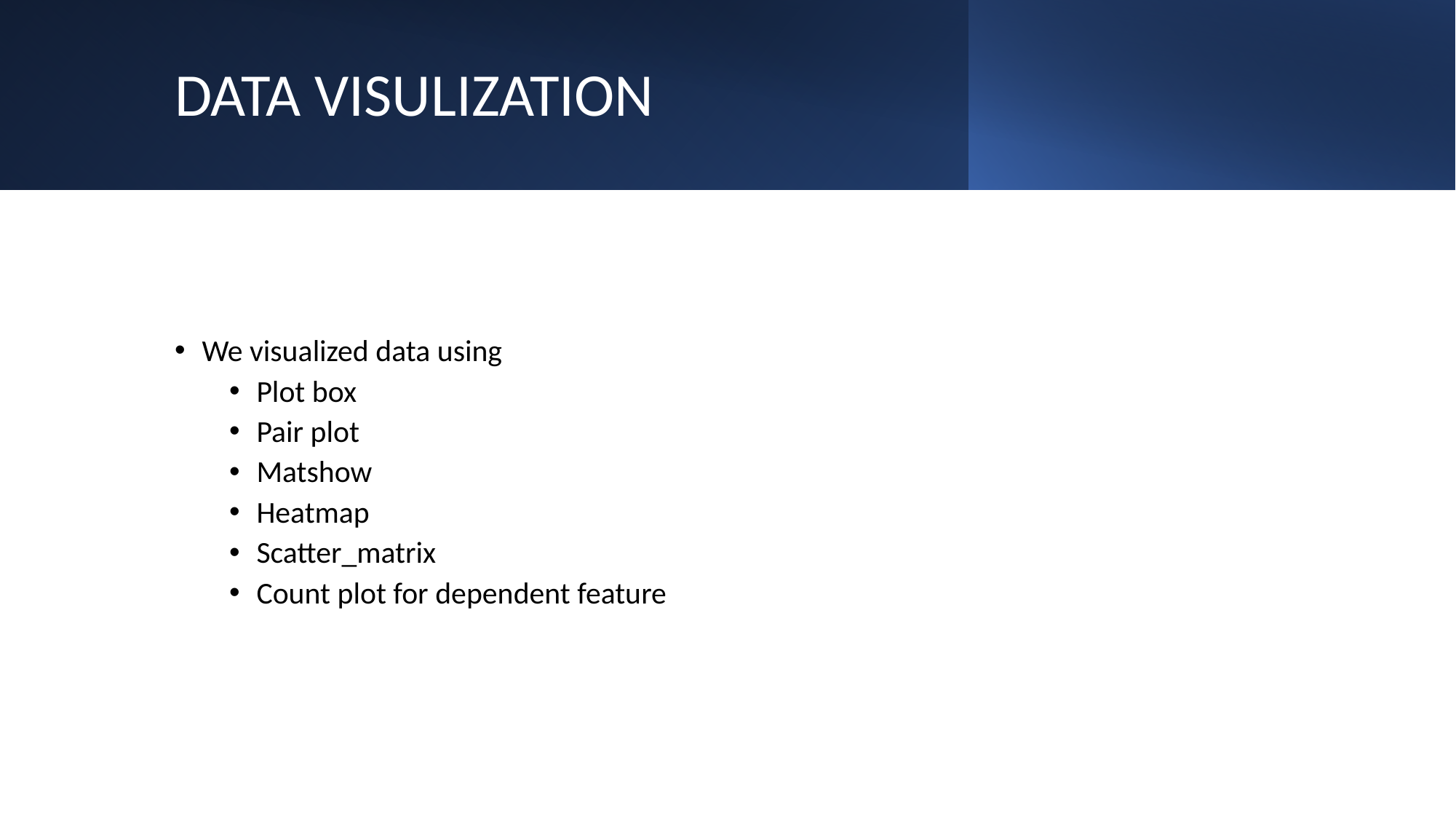

# DATA VISULIZATION
We visualized data using
Plot box
Pair plot
Matshow
Heatmap
Scatter_matrix
Count plot for dependent feature